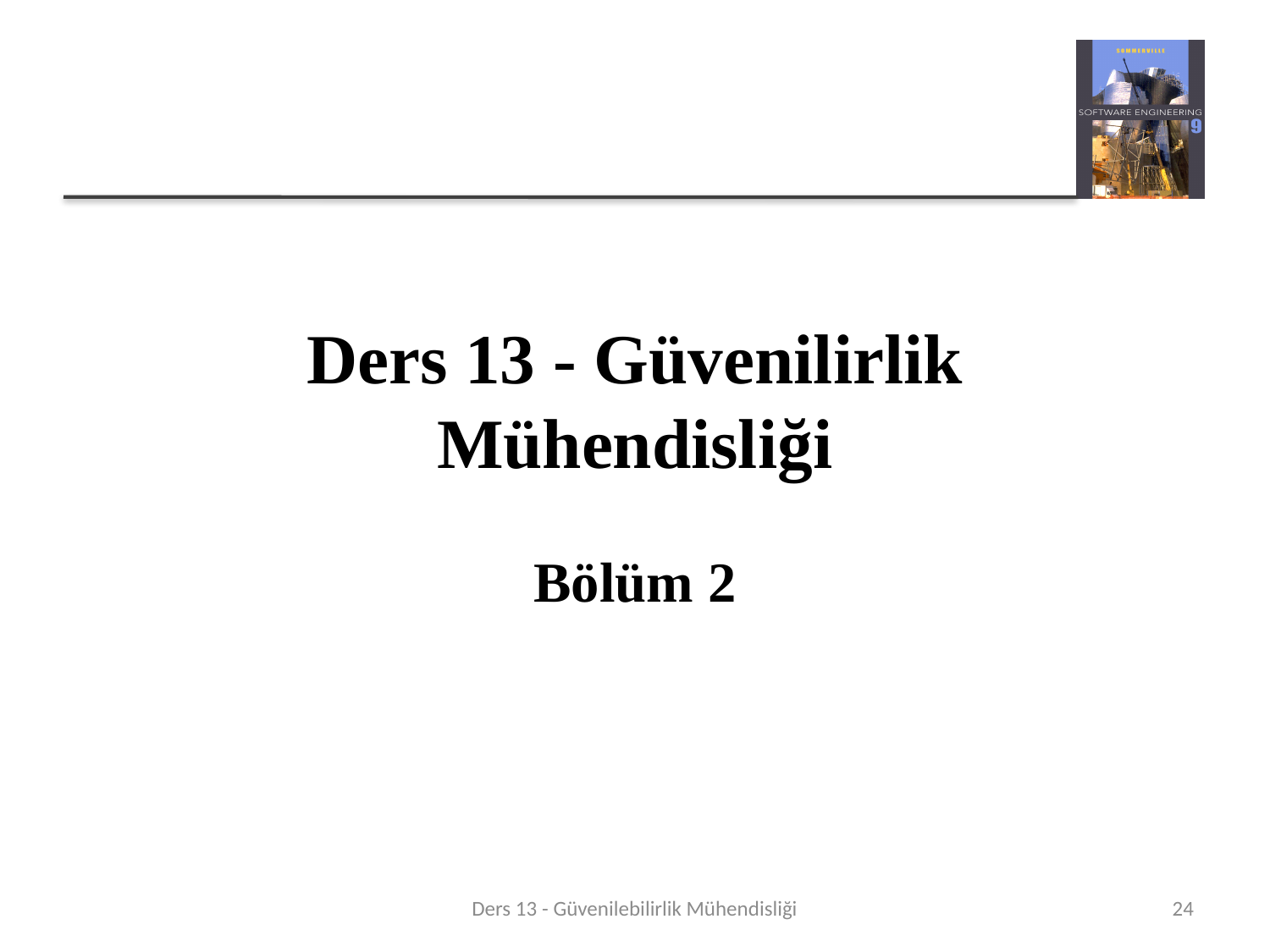

# Ders 13 - Güvenilirlik Mühendisliği
Bölüm 2
Ders 13 - Güvenilebilirlik Mühendisliği
24